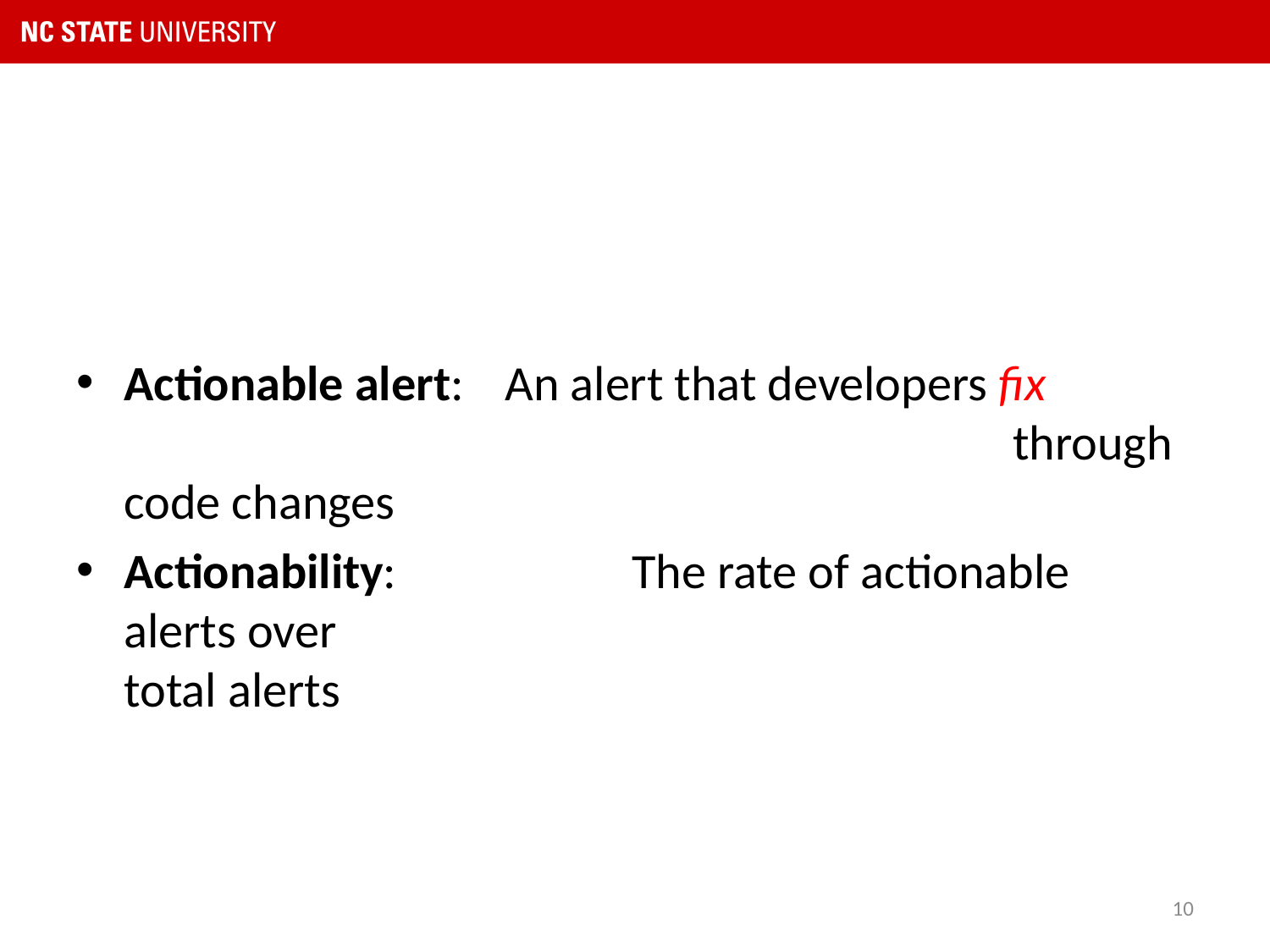

Actionable alert:	An alert that developers fix 				                			through code changes
Actionability: 		The rate of actionable alerts over 							total alerts
10